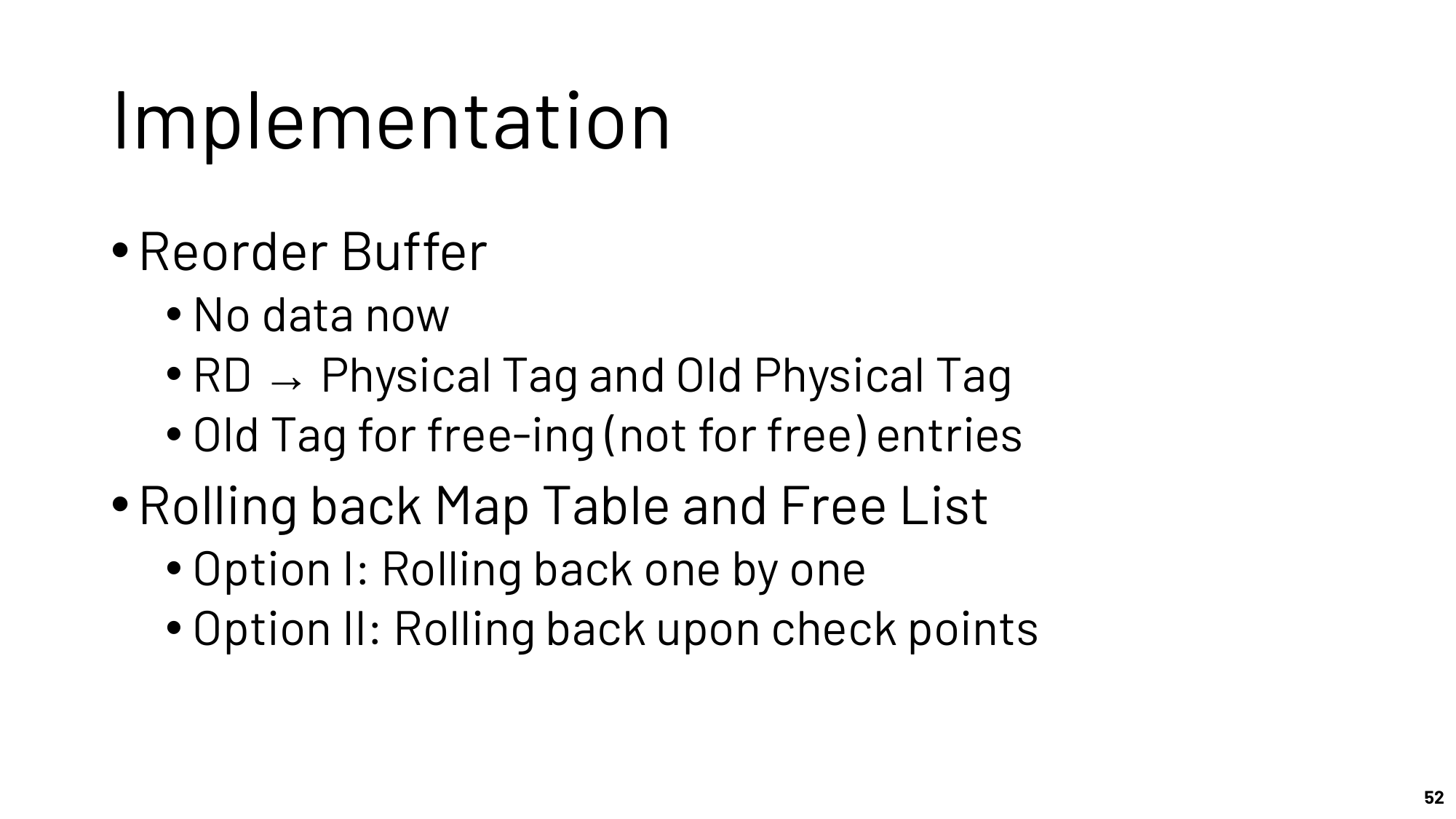

# Implementation
Reorder Buffer
No data now
RD → Physical Tag and Old Physical Tag
Old Tag for free-ing (not for free) entries
Rolling back Map Table and Free List
Option I: Rolling back one by one
Option II: Rolling back upon check points

52